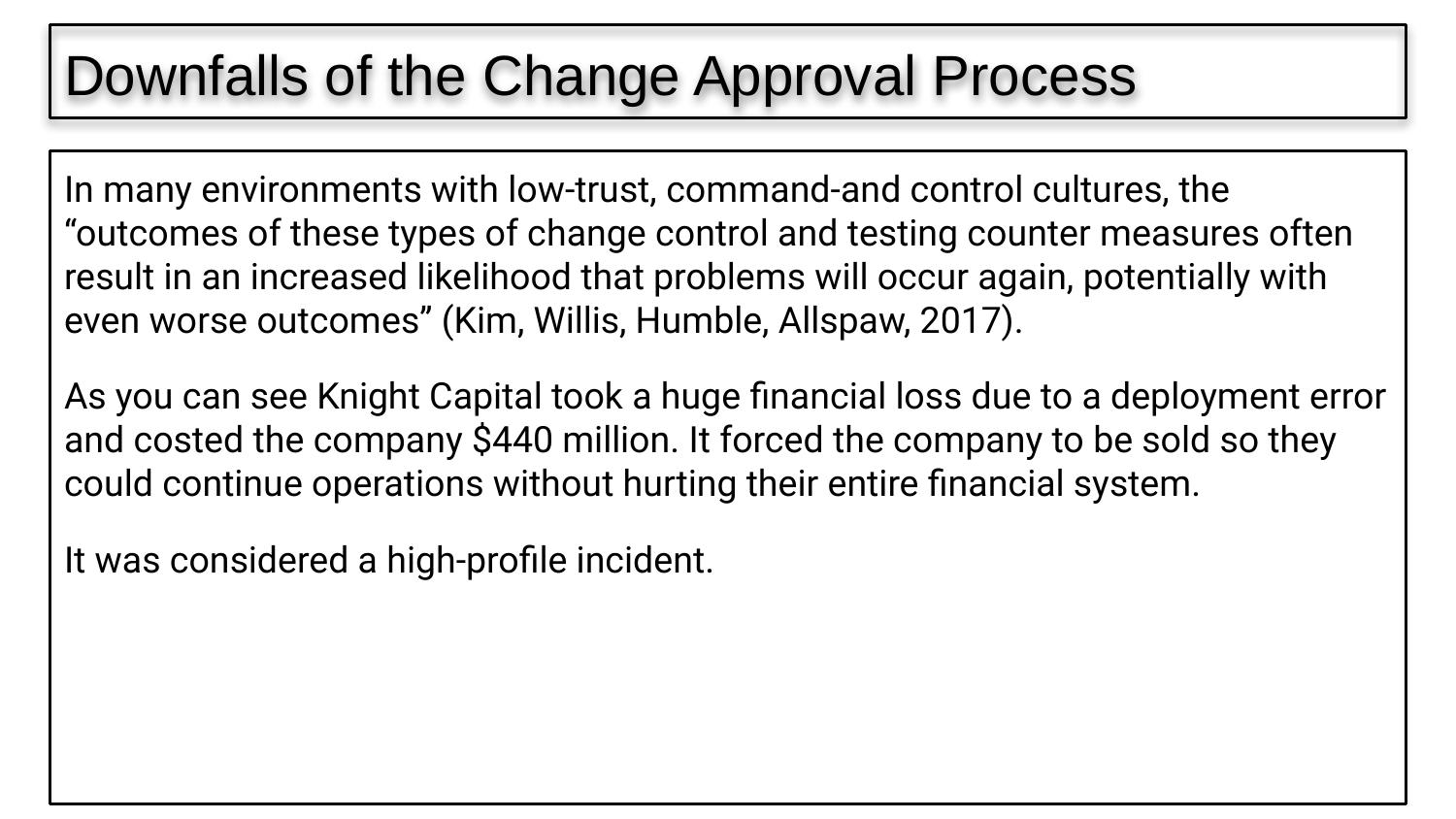

Downfalls of the Change Approval Process
In many environments with low-trust, command-and control cultures, the “outcomes of these types of change control and testing counter measures often result in an increased likelihood that problems will occur again, potentially with even worse outcomes” (Kim, Willis, Humble, Allspaw, 2017).
As you can see Knight Capital took a huge financial loss due to a deployment error and costed the company $440 million. It forced the company to be sold so they could continue operations without hurting their entire financial system.
It was considered a high-profile incident.